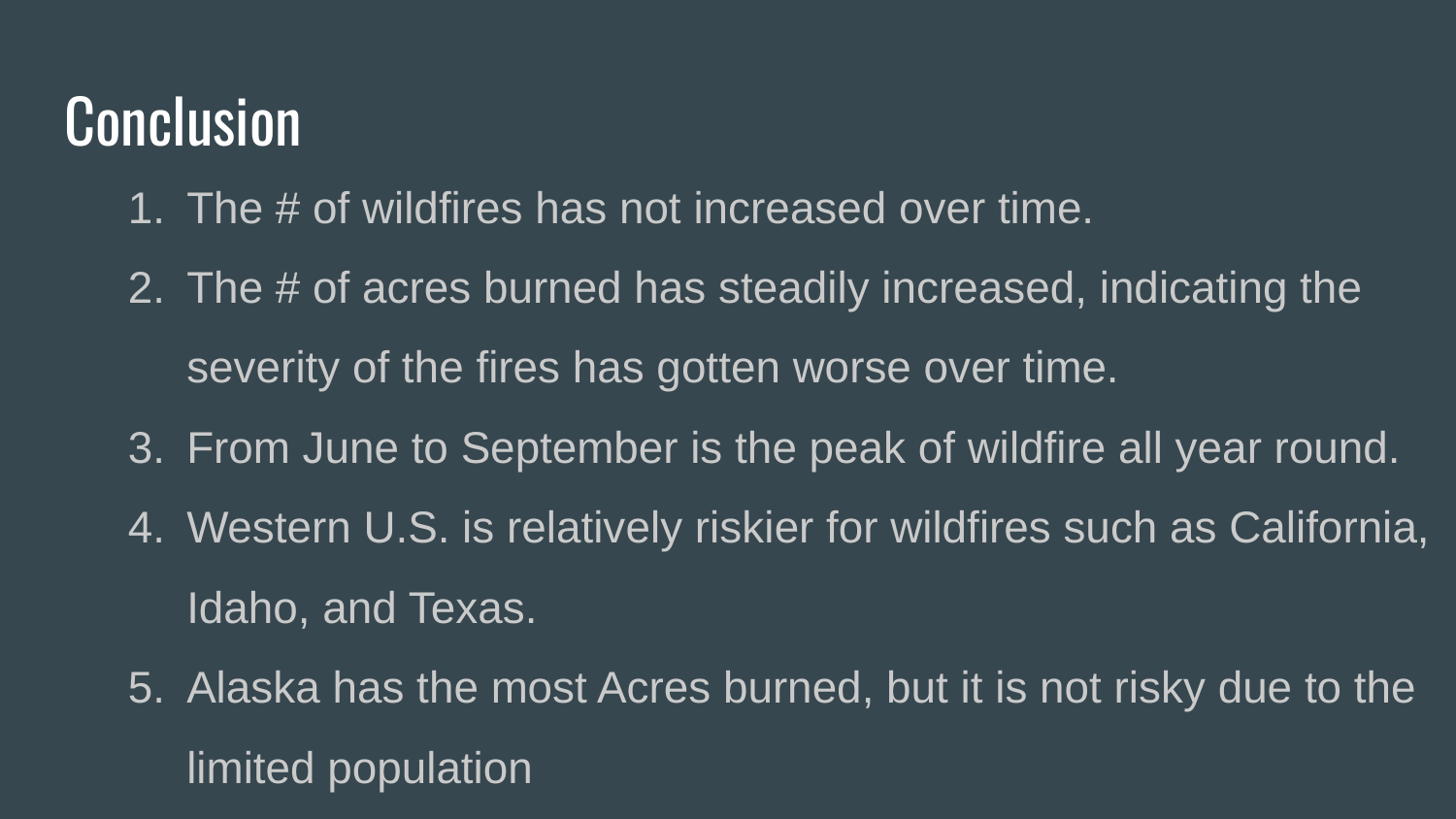

# Conclusion

The # of wildfires has not increased over time.
The # of acres burned has steadily increased, indicating the severity of the fires has gotten worse over time.
From June to September is the peak of wildfire all year round.
Western U.S. is relatively riskier for wildfires such as California, Idaho, and Texas.
Alaska has the most Acres burned, but it is not risky due to the limited population